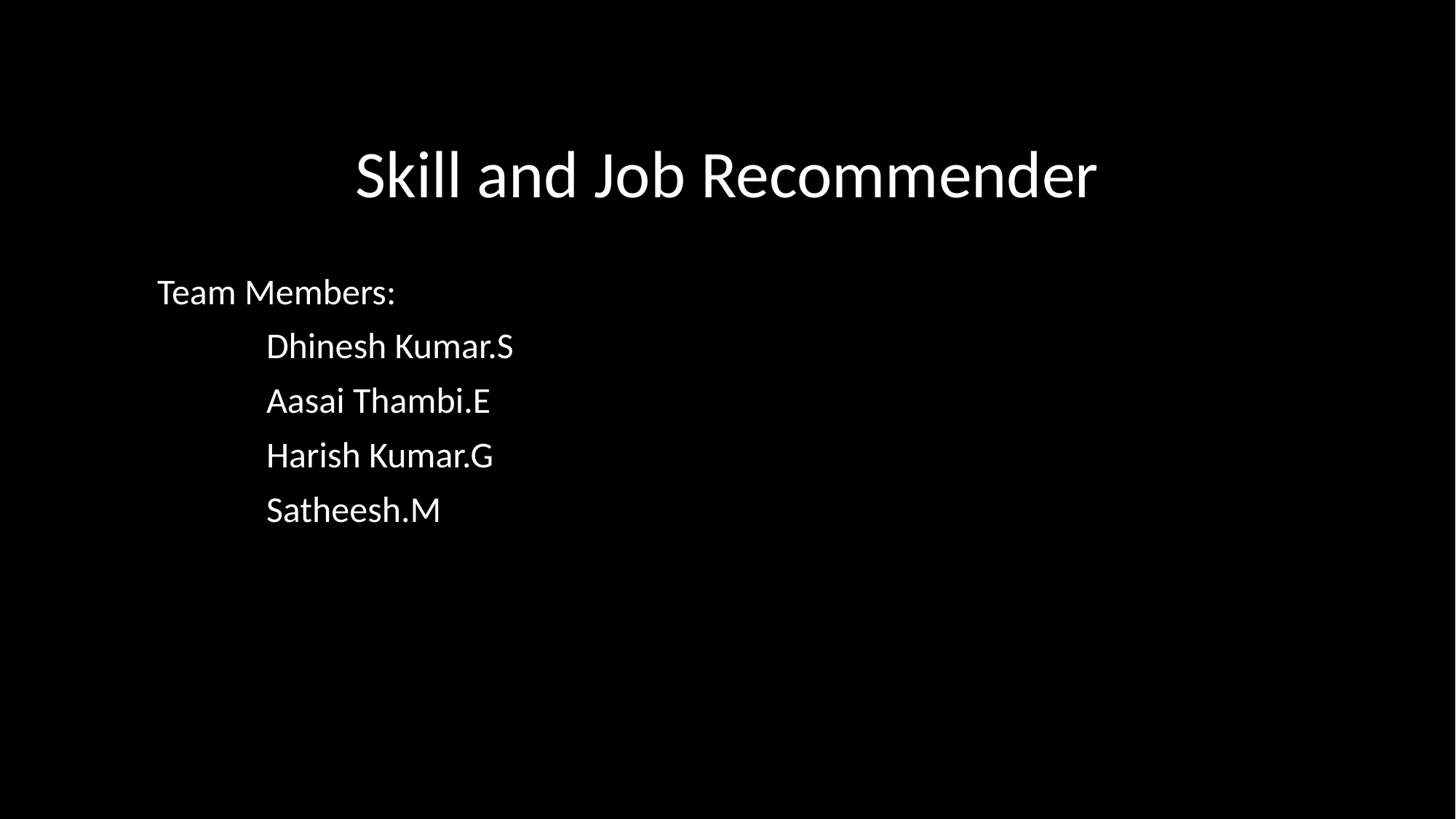

# Skill and Job Recommender
Team Members:
	Dhinesh Kumar.S
	Aasai Thambi.E
	Harish Kumar.G
	Satheesh.M